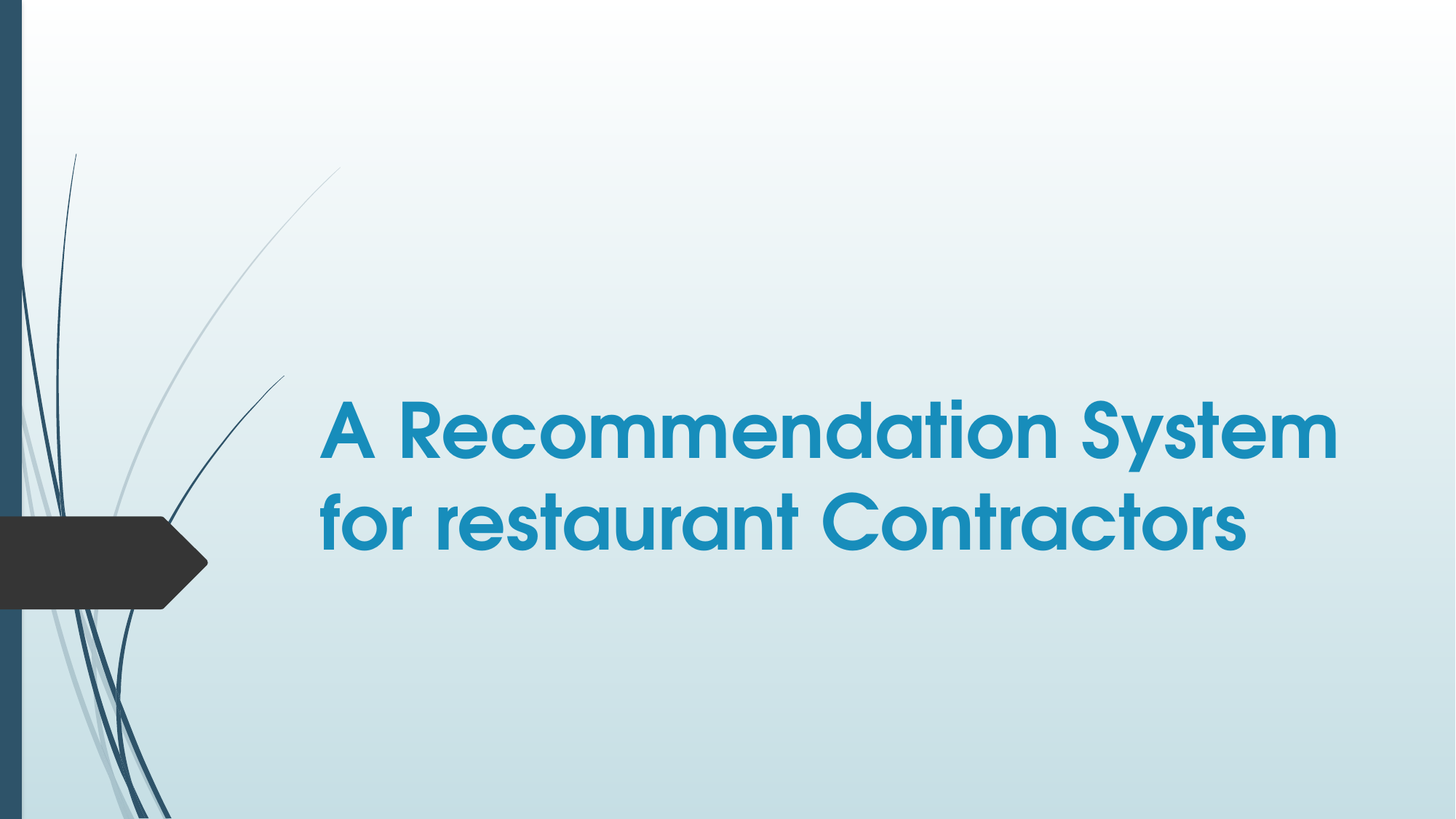

# A Recommendation System for restaurant Contractors